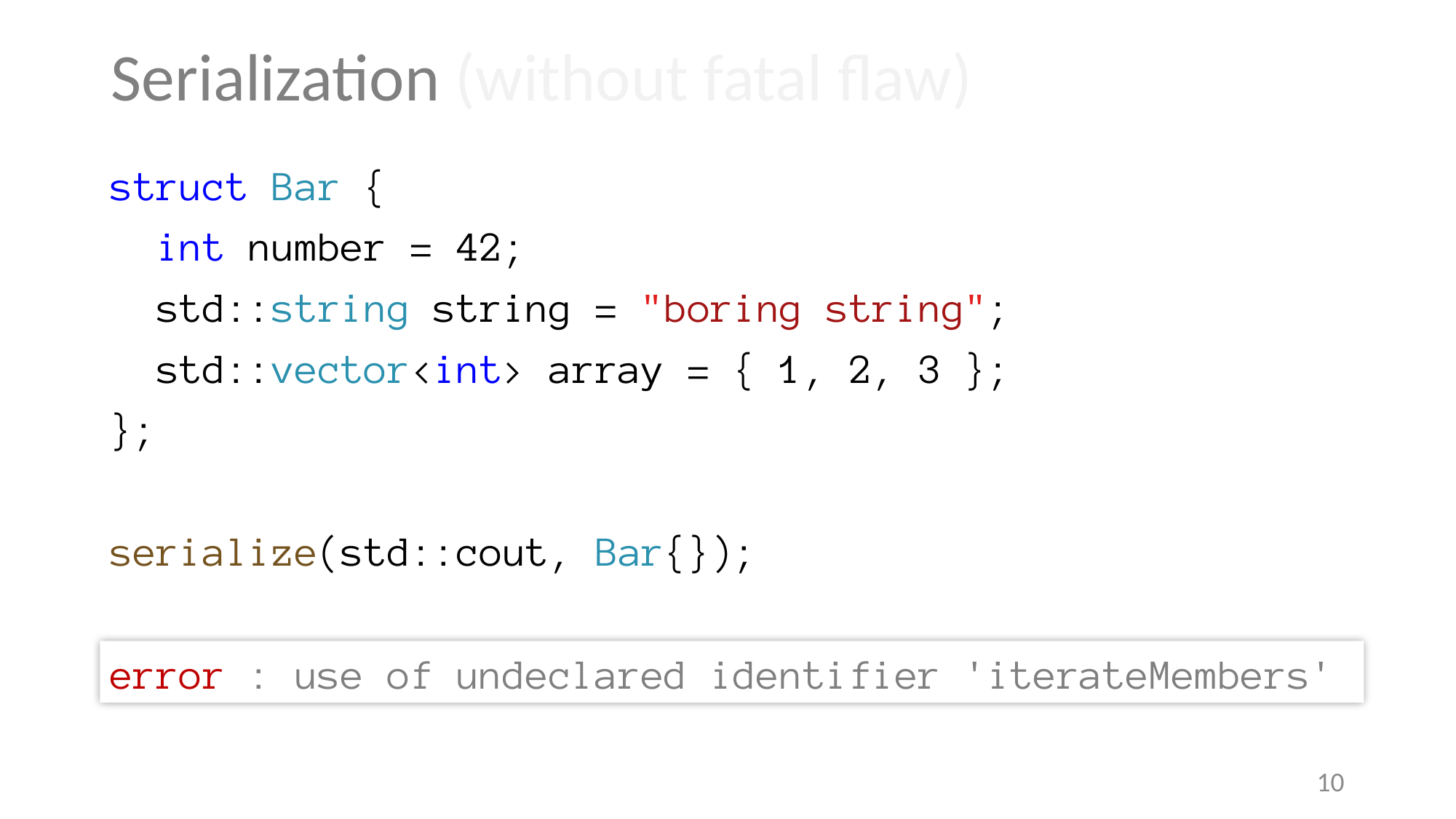

# Serialization (without fatal flaw)
struct Bar {
  int number = 42;
  std::string string = "boring string";
  std::vector<int> array = { 1, 2, 3 };
};

serialize(std::cout, Bar{});

error : use of undeclared identifier 'iterateMembers'
10